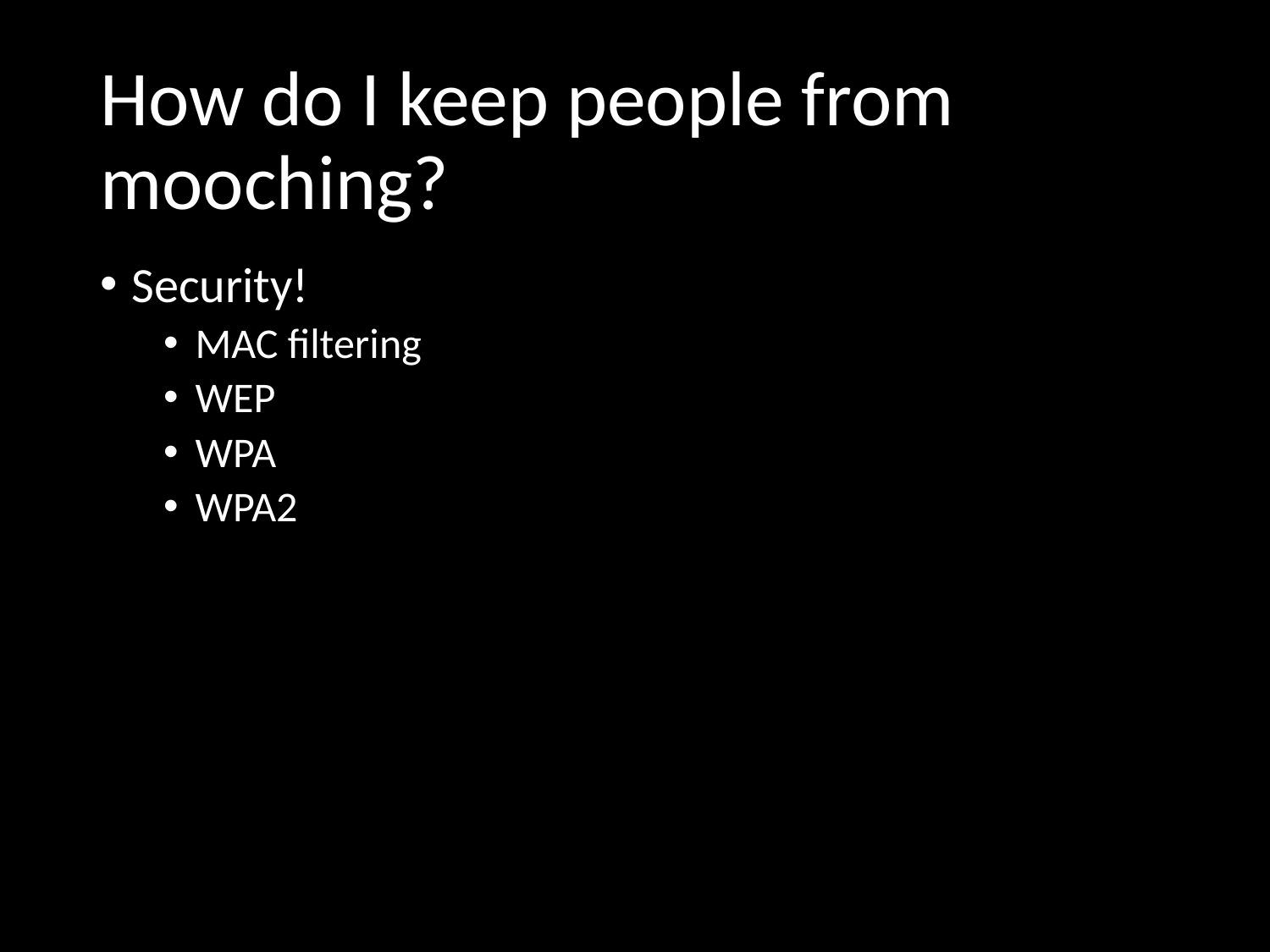

# How do I keep people from mooching?
Security!
MAC filtering
WEP
WPA
WPA2